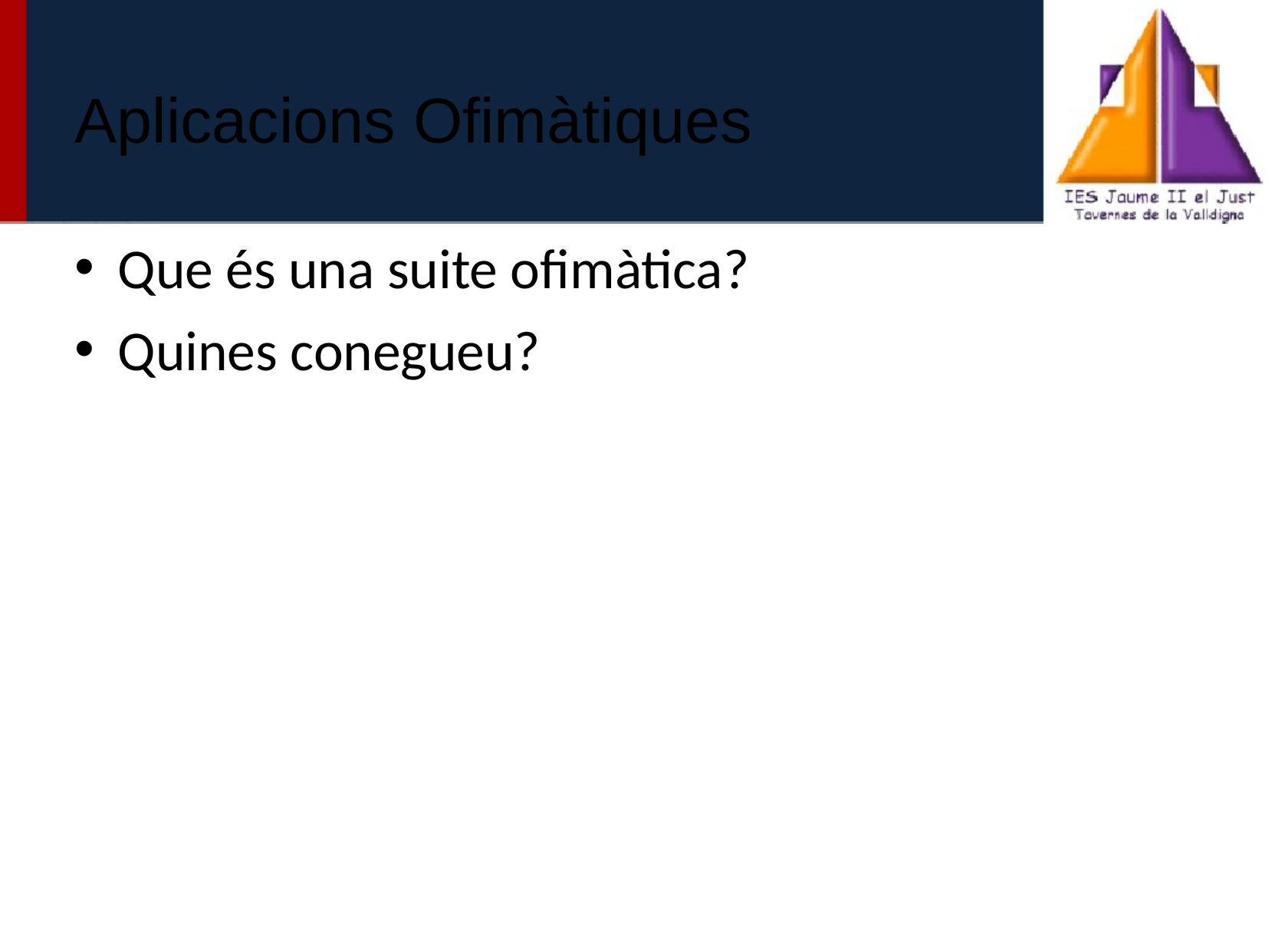

Aplicacions Ofimàtiques
Que és una suite ofimàtica?
Quines conegueu?